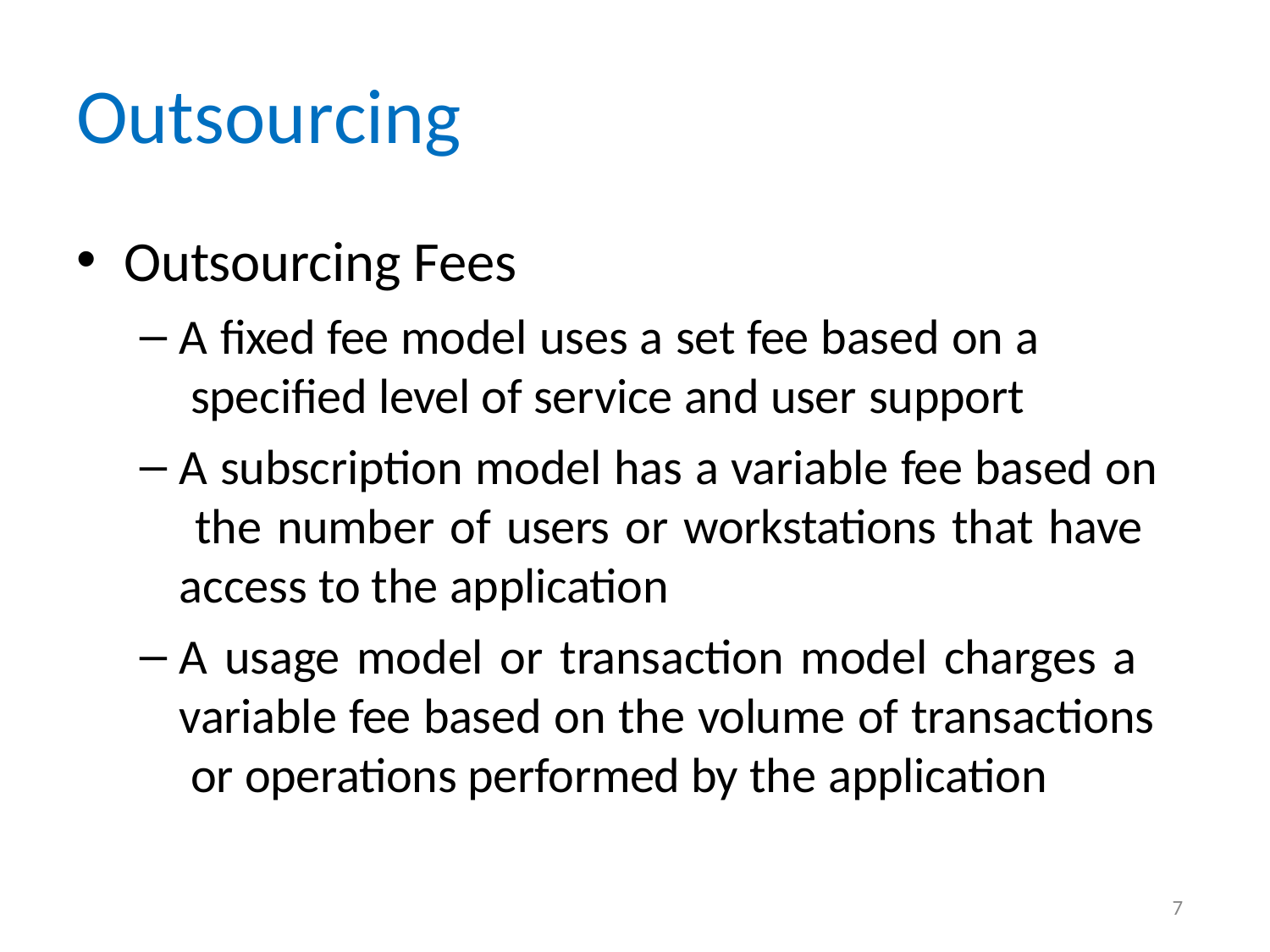

# Outsourcing
Outsourcing Fees
A fixed fee model uses a set fee based on a  specified level of service and user support
A subscription model has a variable fee based on  the number of users or workstations that have  access to the application
A usage model or transaction model charges a  variable fee based on the volume of transactions  or operations performed by the application
7